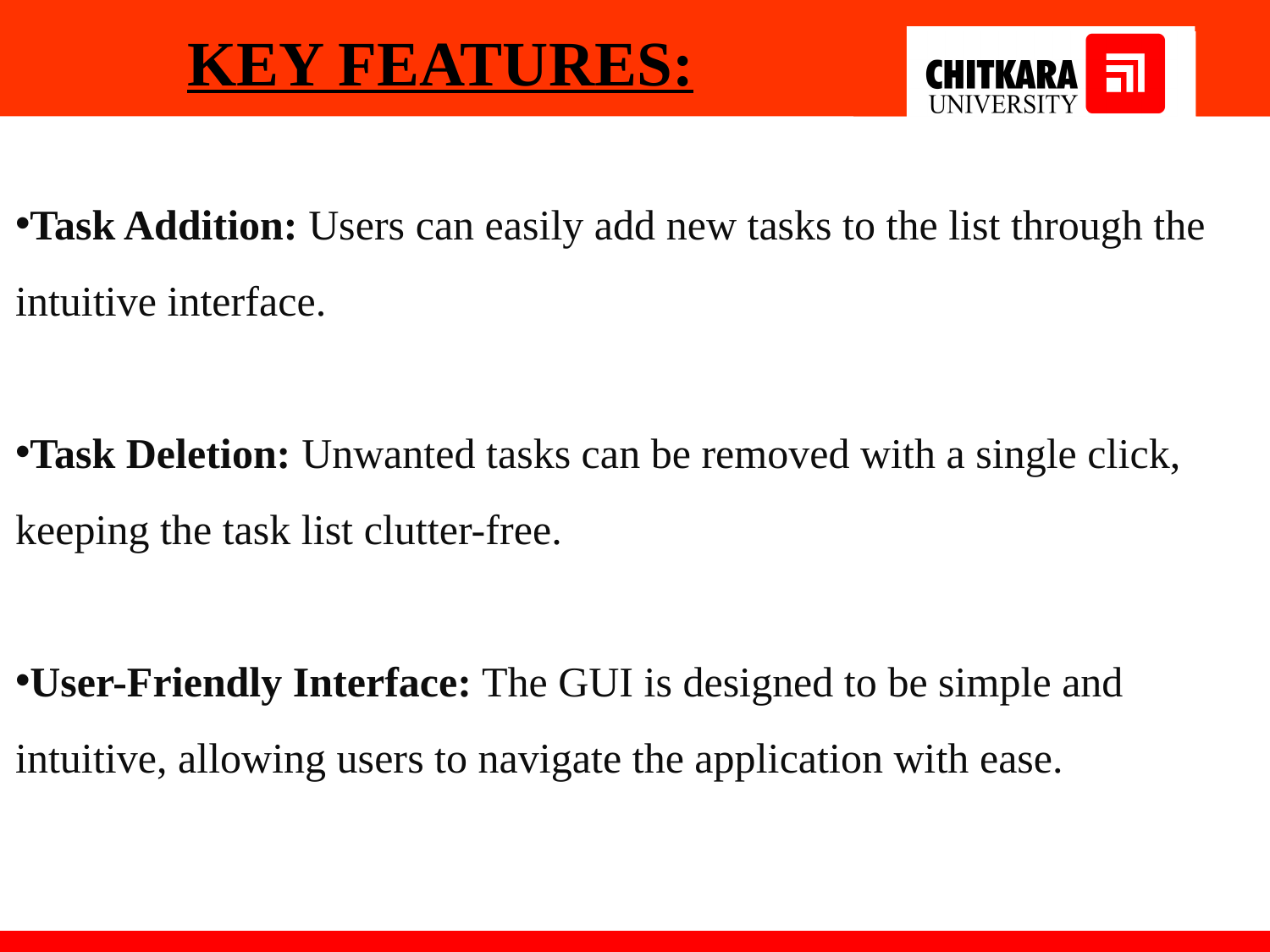

KEY FEATURES:
Task Addition: Users can easily add new tasks to the list through the intuitive interface.

Task Deletion: Unwanted tasks can be removed with a single click, keeping the task list clutter-free.

User-Friendly Interface: The GUI is designed to be simple and intuitive, allowing users to navigate the application with ease.